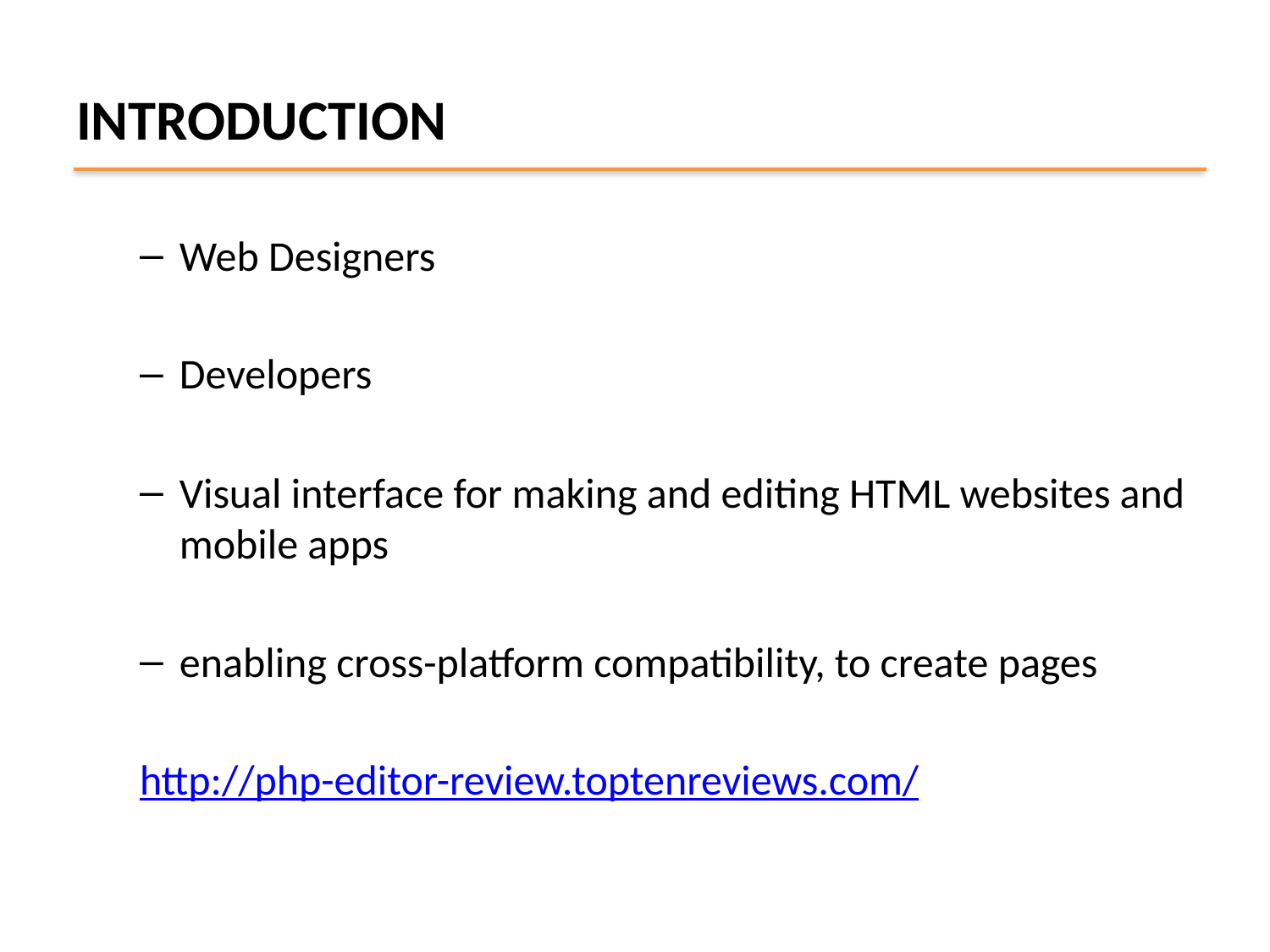

# INTRODUCTION
Web Designers

Developers

Visual interface for making and editing HTML websites and mobile apps

enabling cross-platform compatibility, to create pages

http://php-editor-review.toptenreviews.com/